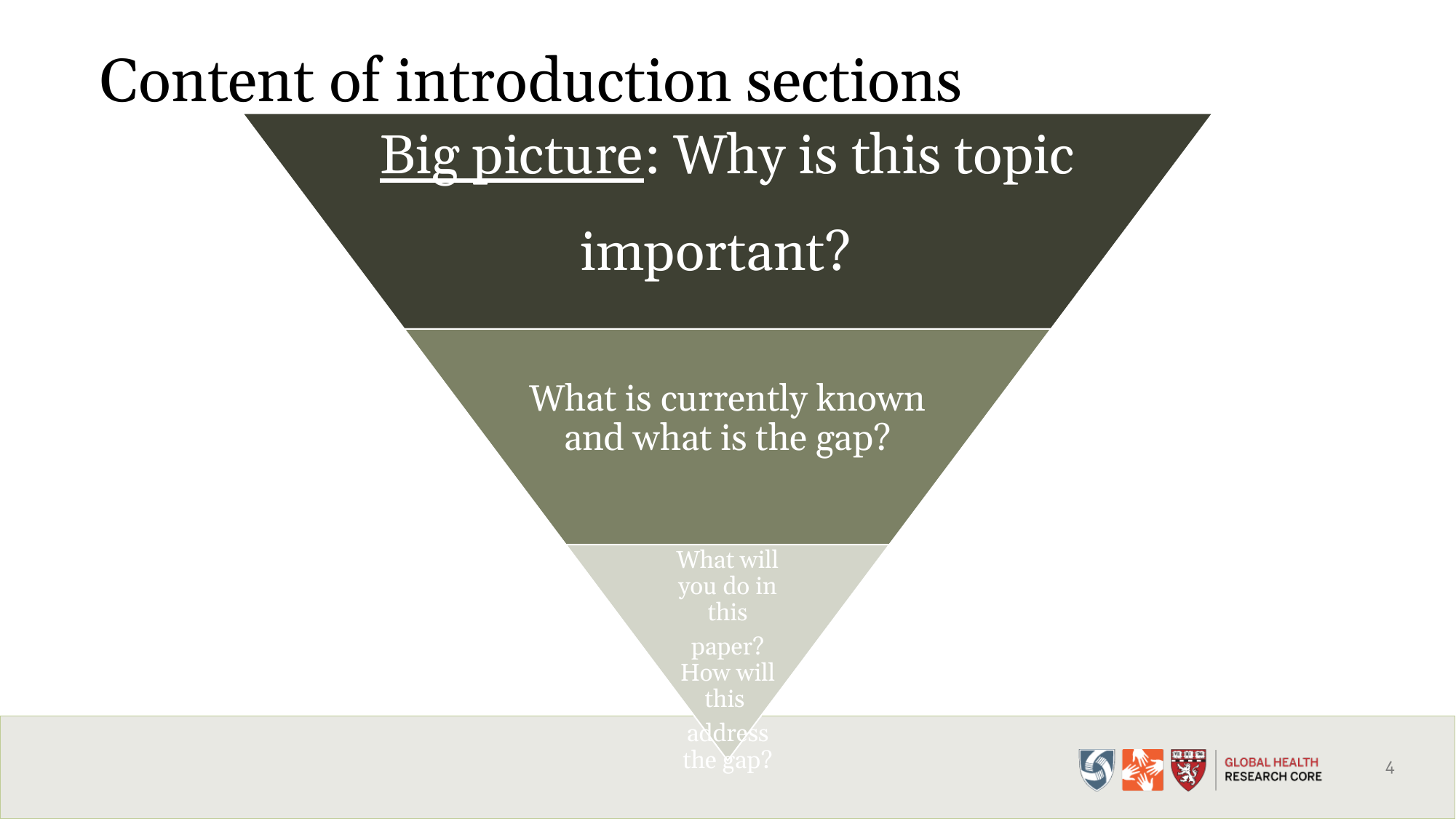

# Content of introduction sections
Big picture: Why is this topic important?
What is currently known and what is the gap?
What will you do in this
paper? How will this
address the gap?
4